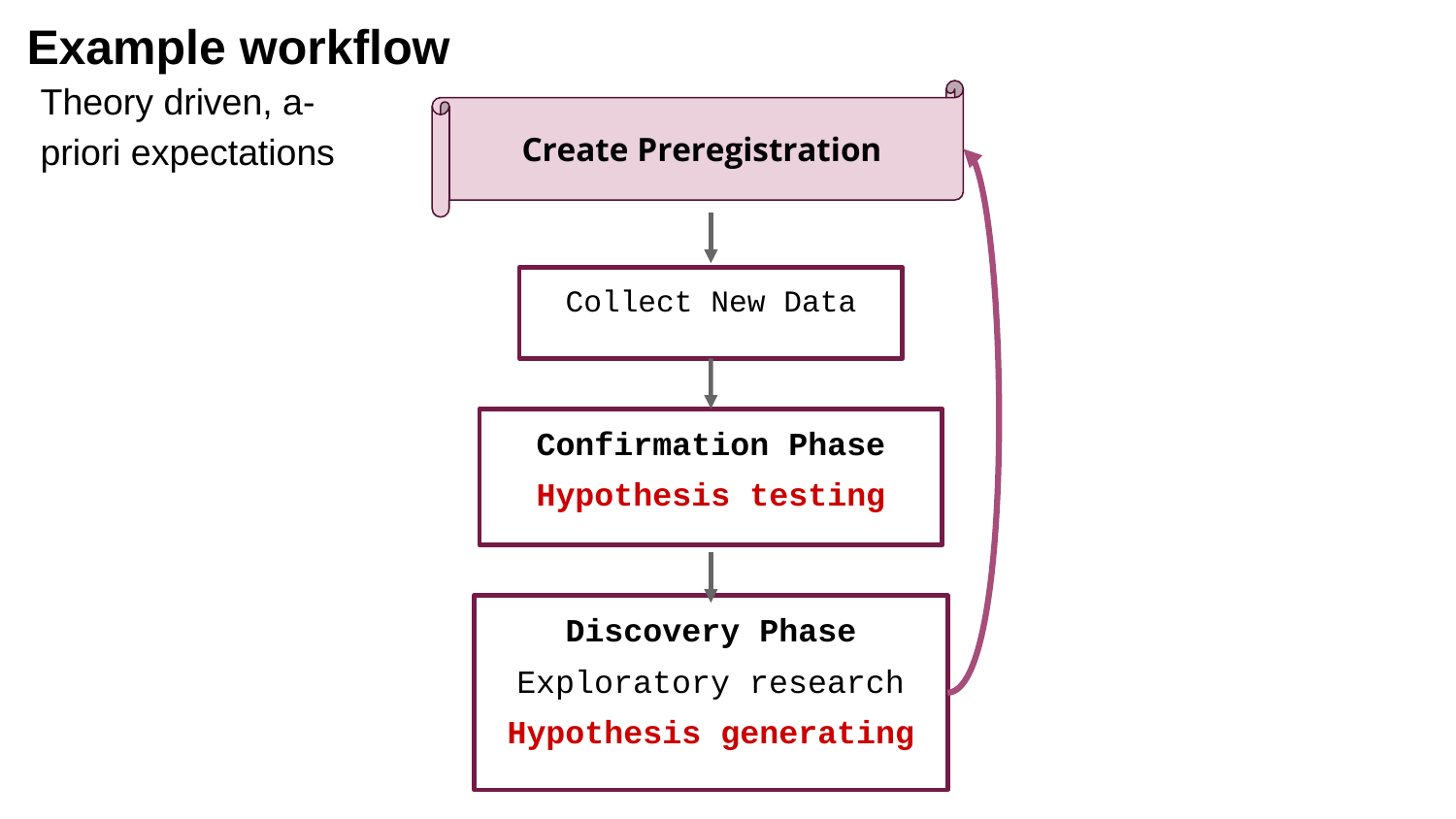

# Example workflow
Theory driven, a-priori expectations
Create Preregistration
Collect New Data
Confirmation Phase
Hypothesis testing
Discovery Phase
Exploratory research
Hypothesis generating